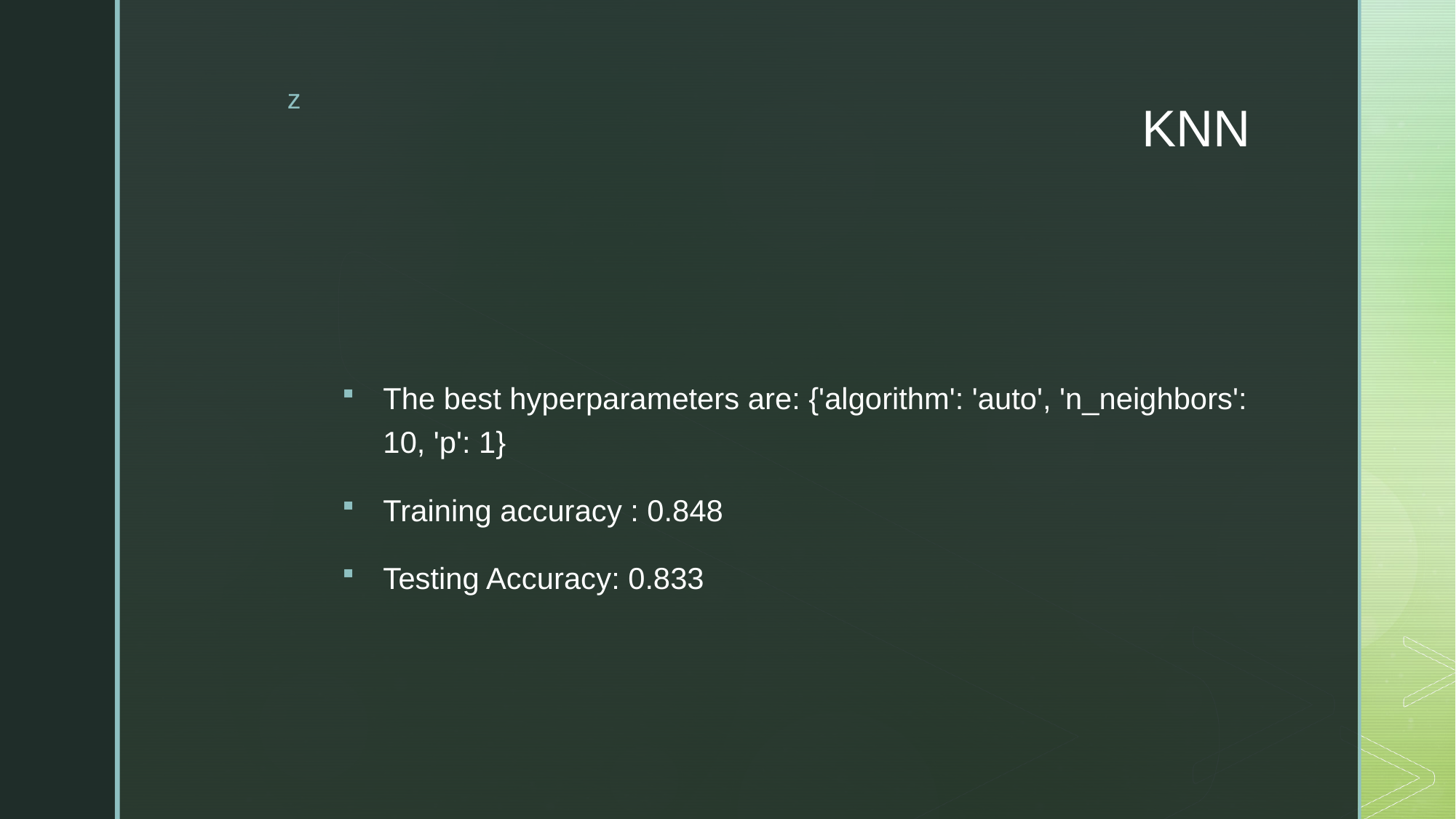

# KNN
The best hyperparameters are: {'algorithm': 'auto', 'n_neighbors': 10, 'p': 1}
Training accuracy : 0.848
Testing Accuracy: 0.833